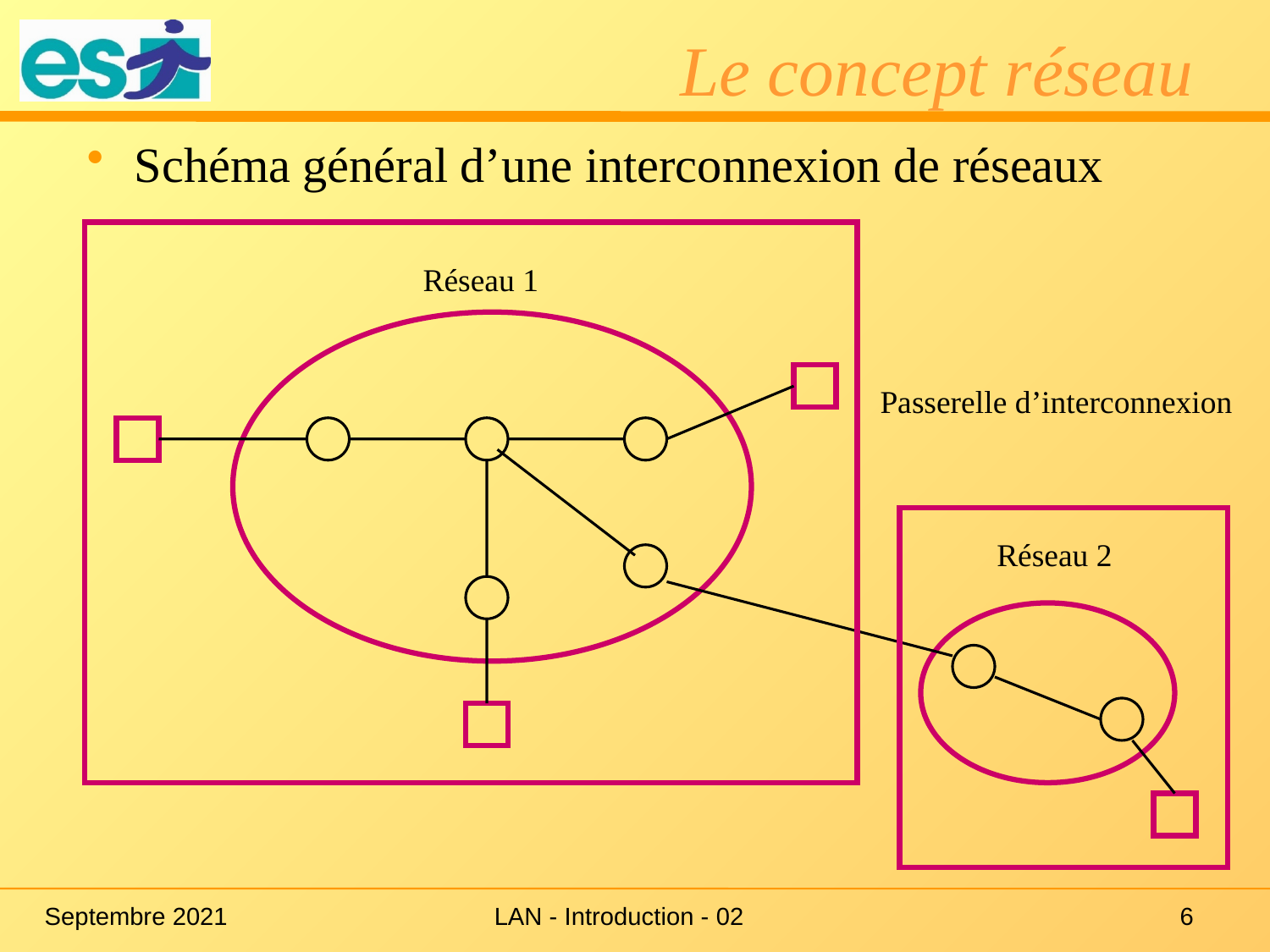

# Le concept réseau
Schéma général d’une interconnexion de réseaux

Réseau 1

Passerelle d’interconnexion

Réseau 2

Septembre 2021
LAN - Introduction - 02
6